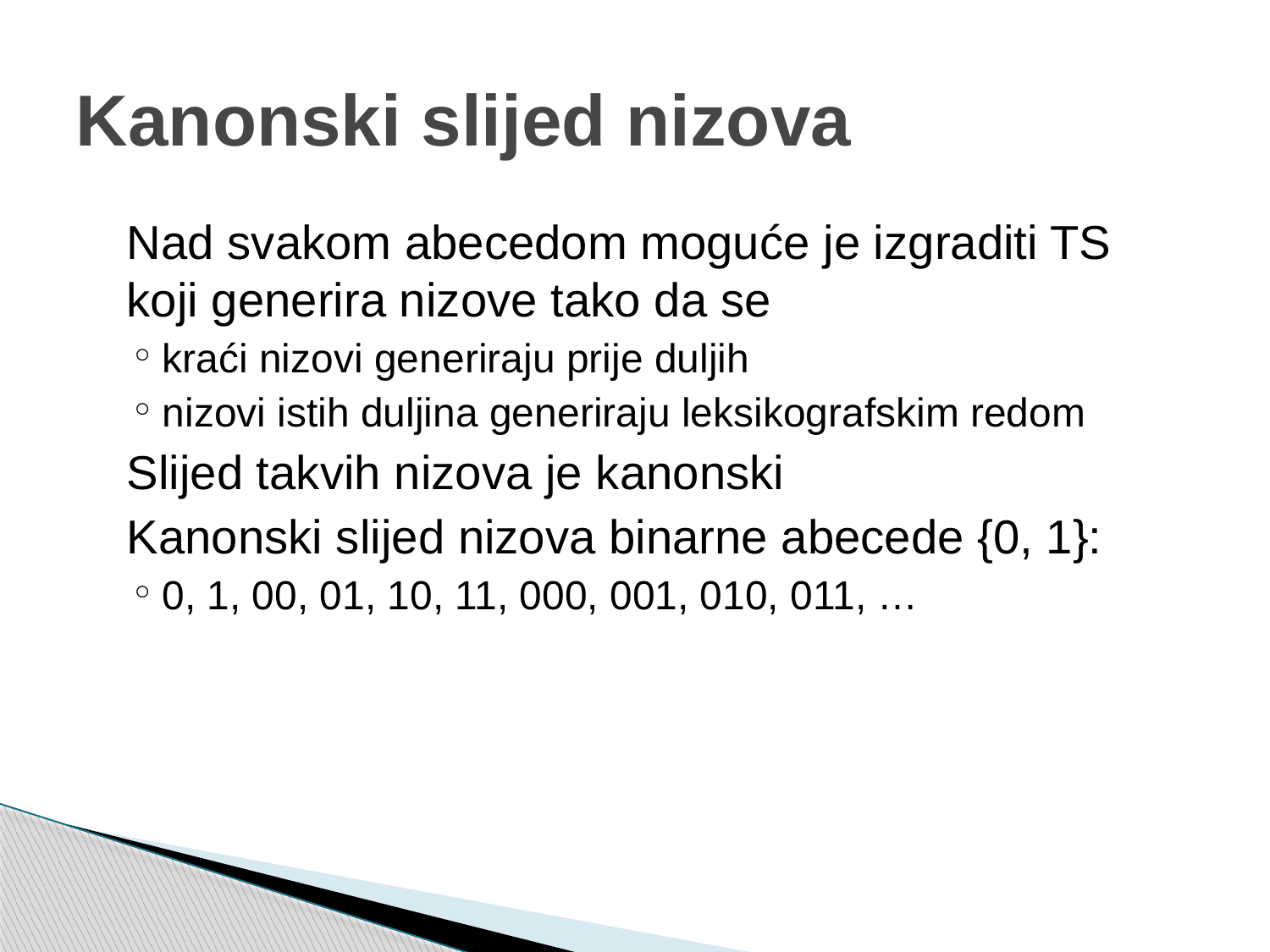

# Kanonski slijed nizova
Nad svakom abecedom moguće je izgraditi TS koji generira nizove tako da se
kraći nizovi generiraju prije duljih
nizovi istih duljina generiraju leksikografskim redom
Slijed takvih nizova je kanonski
Kanonski slijed nizova binarne abecede {0, 1}:
0, 1, 00, 01, 10, 11, 000, 001, 010, 011, …